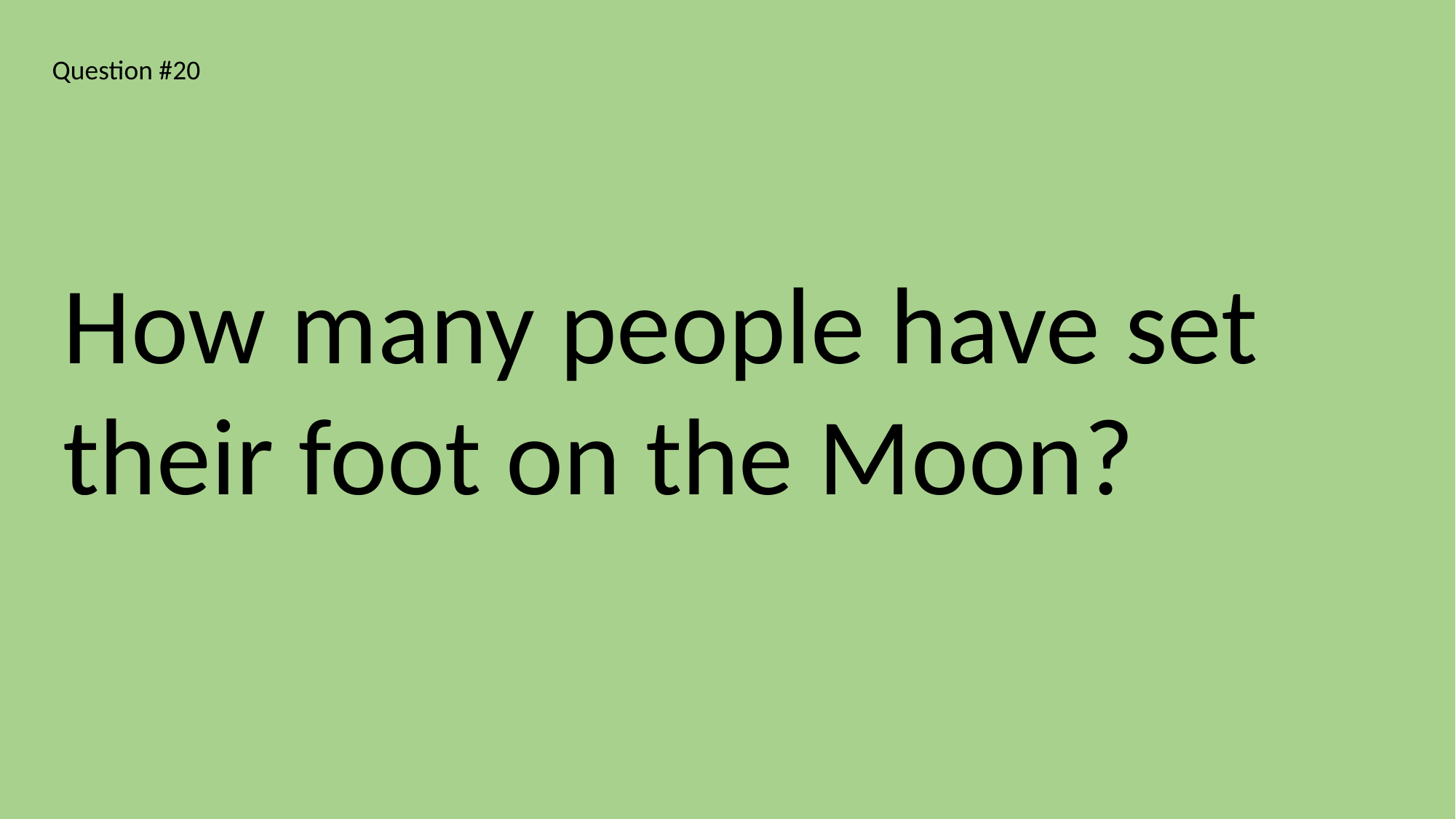

Question #20
How many people have set their foot on the Moon?